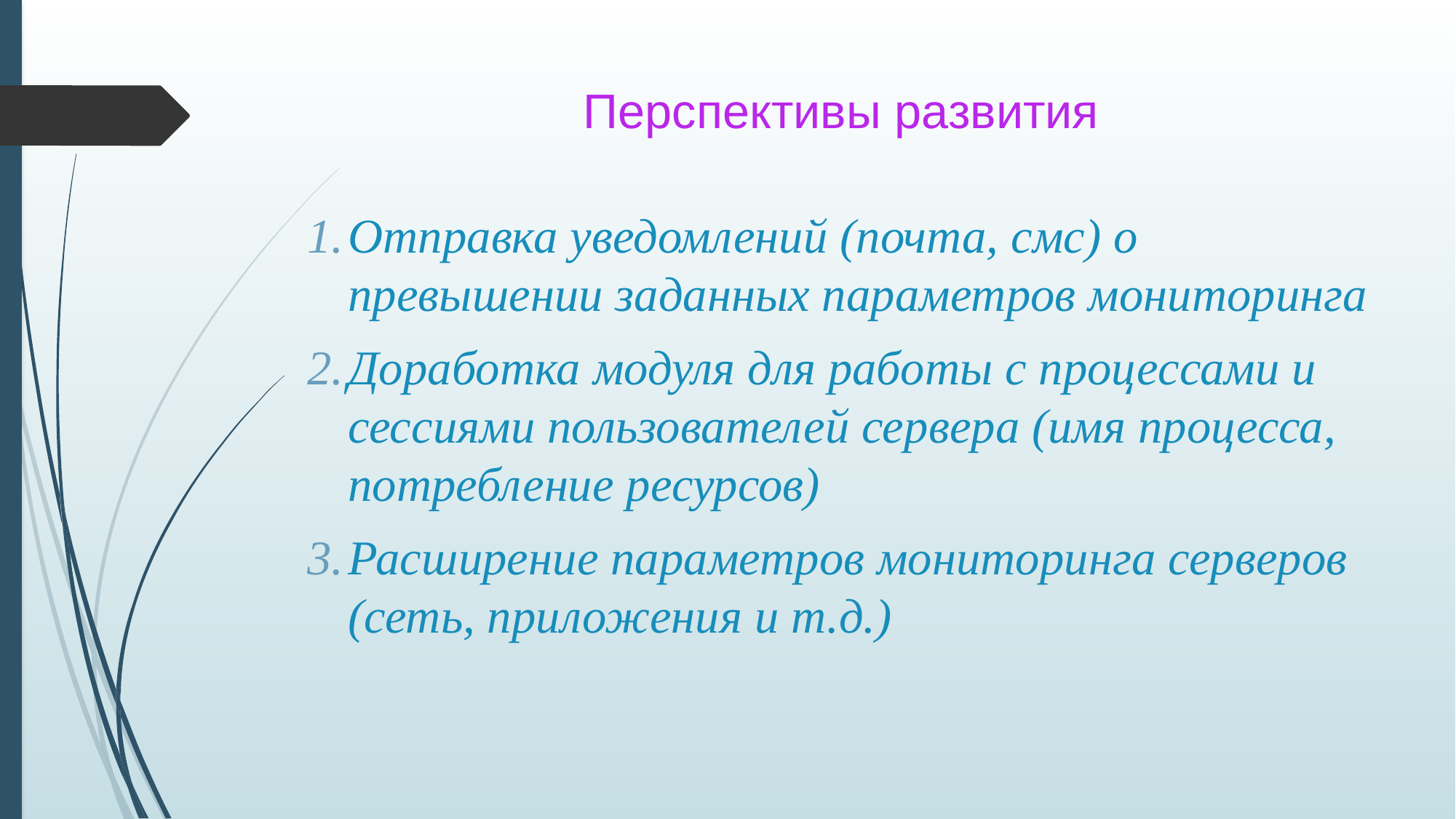

# Перспективы развития
Отправка уведомлений (почта, смс) о превышении заданных параметров мониторинга
Доработка модуля для работы с процессами и сессиями пользователей сервера (имя процесса, потребление ресурсов)
Расширение параметров мониторинга серверов (сеть, приложения и т.д.)